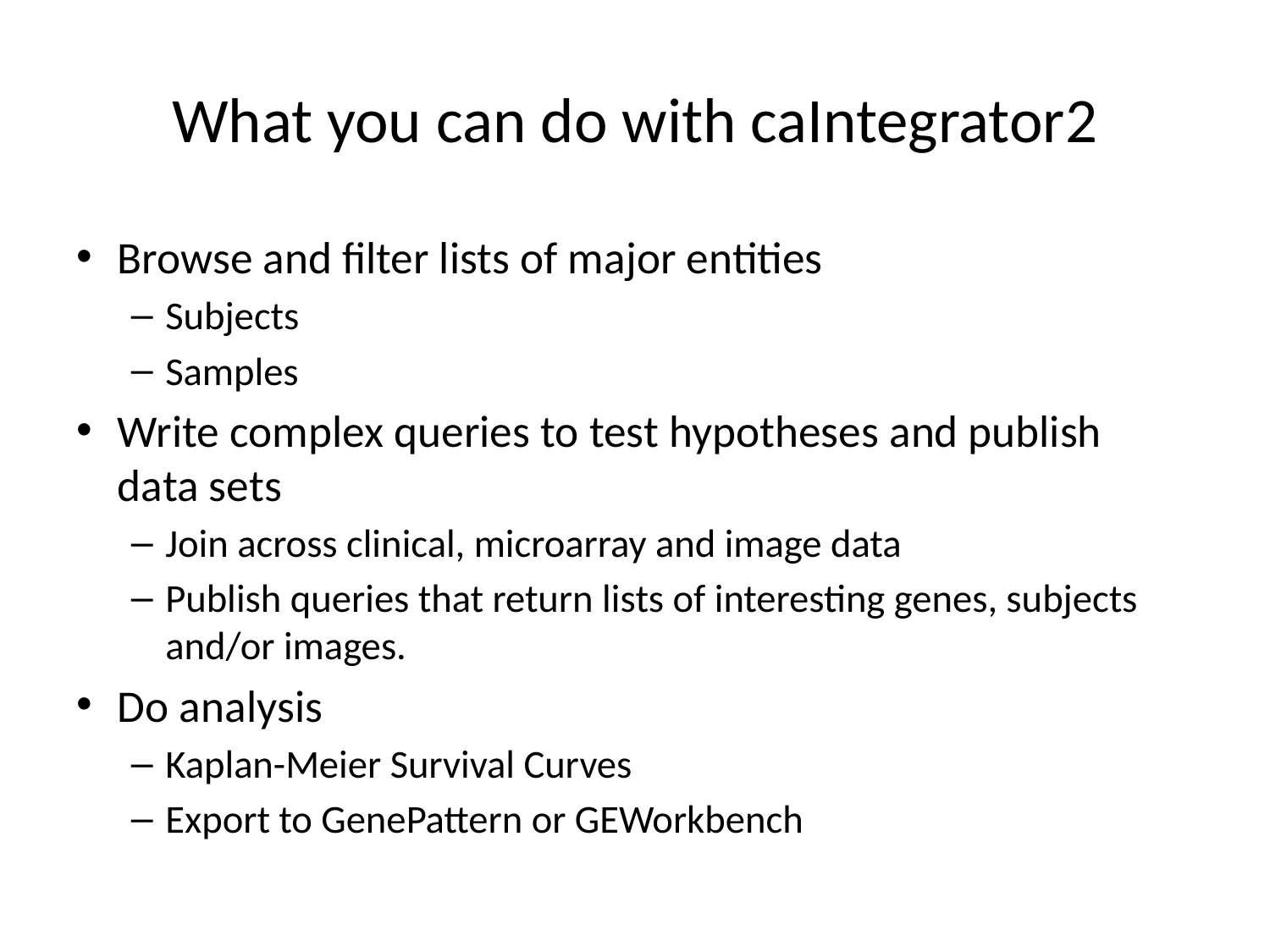

# What you can do with caIntegrator2
Browse and filter lists of major entities
Subjects
Samples
Write complex queries to test hypotheses and publish data sets
Join across clinical, microarray and image data
Publish queries that return lists of interesting genes, subjects and/or images.
Do analysis
Kaplan-Meier Survival Curves
Export to GenePattern or GEWorkbench